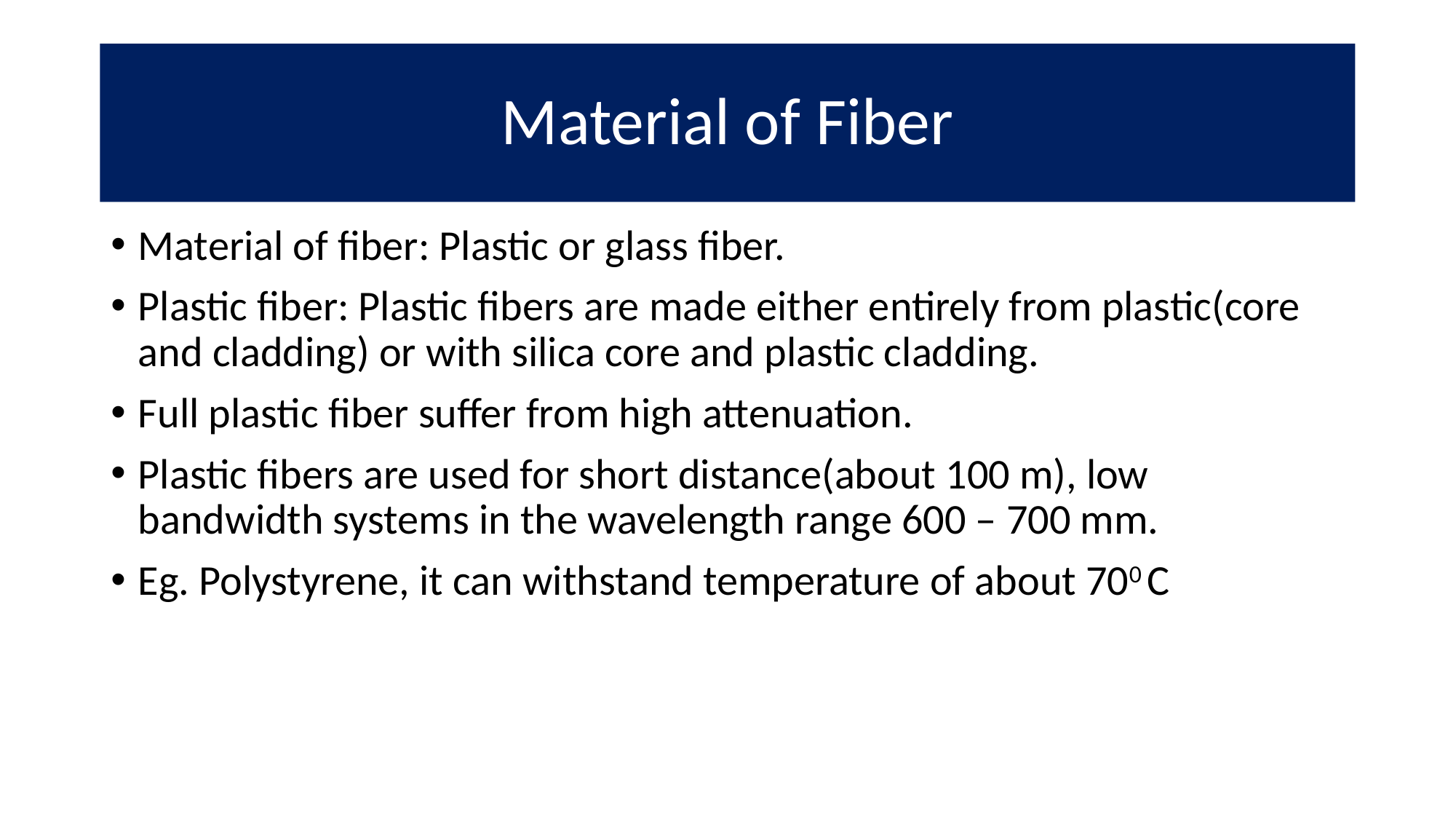

# Material of Fiber
Material of fiber: Plastic or glass fiber.
Plastic fiber: Plastic fibers are made either entirely from plastic(core and cladding) or with silica core and plastic cladding.
Full plastic fiber suffer from high attenuation.
Plastic fibers are used for short distance(about 100 m), low bandwidth systems in the wavelength range 600 – 700 mm.
Eg. Polystyrene, it can withstand temperature of about 700 C